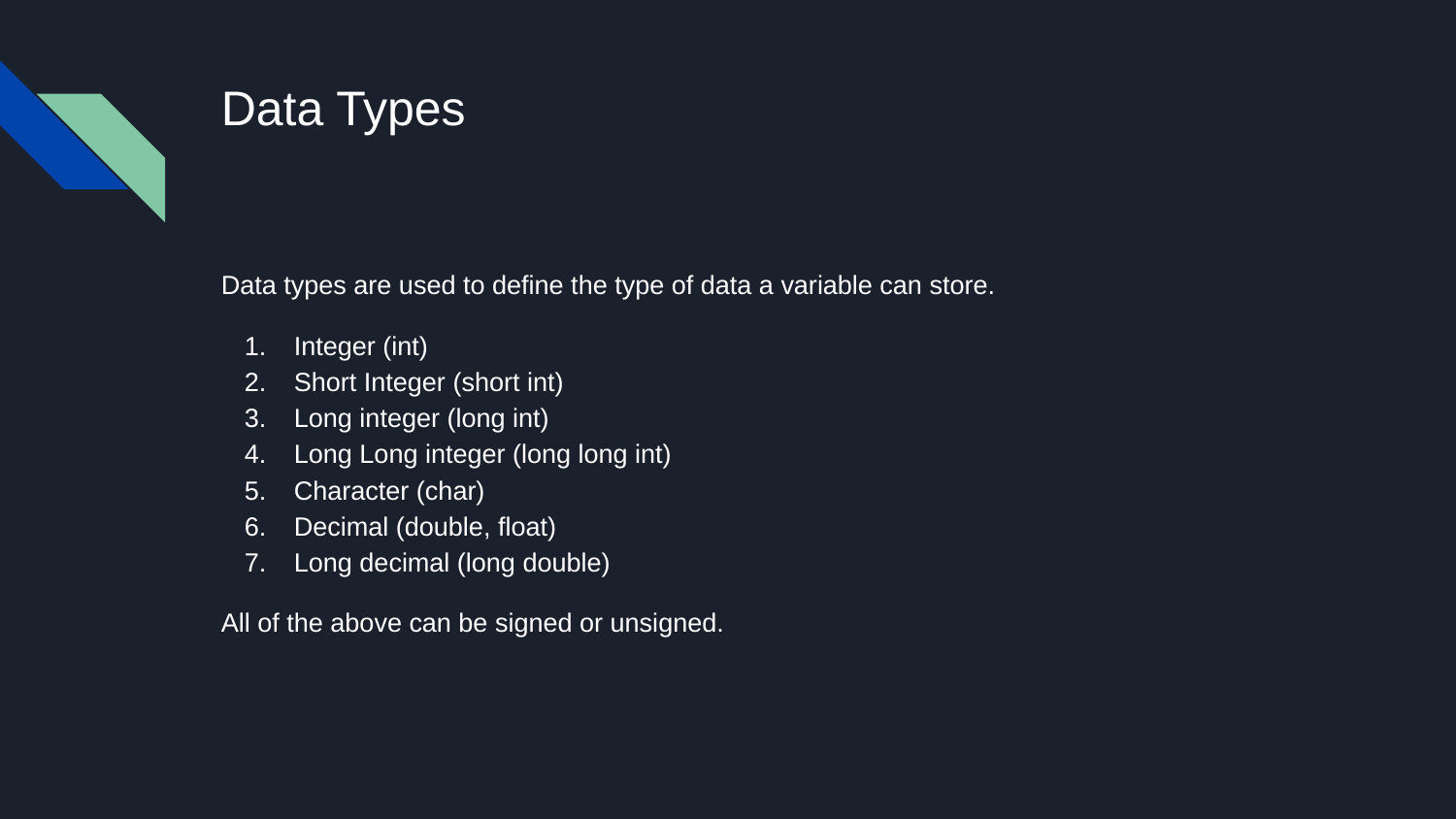

# Data Types
Data types are used to define the type of data a variable can store.
Integer (int)
Short Integer (short int)
Long integer (long int)
Long Long integer (long long int)
Character (char)
Decimal (double, float)
Long decimal (long double)
All of the above can be signed or unsigned.